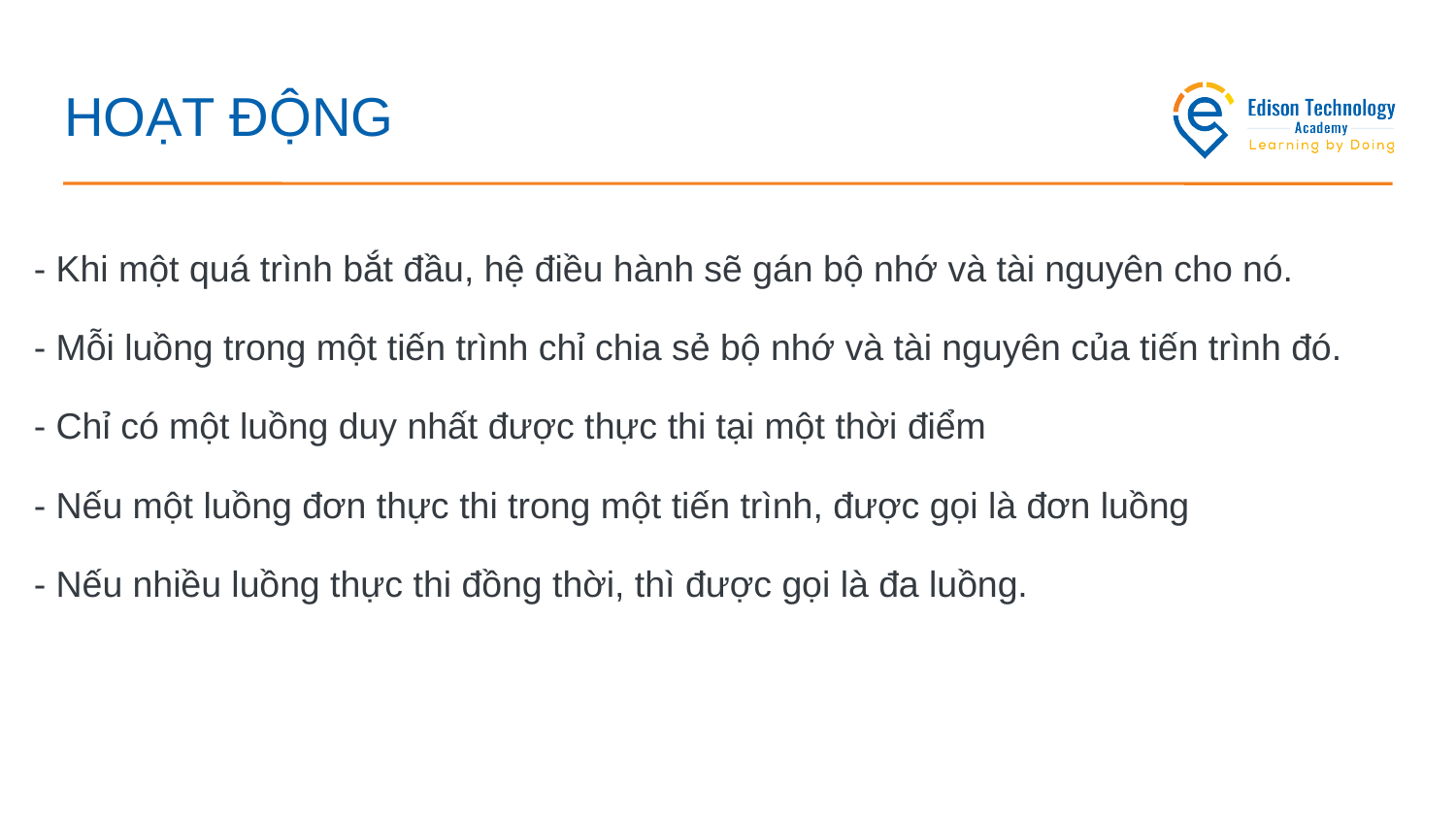

# HOẠT ĐỘNG
- Khi một quá trình bắt đầu, hệ điều hành sẽ gán bộ nhớ và tài nguyên cho nó.
- Mỗi luồng trong một tiến trình chỉ chia sẻ bộ nhớ và tài nguyên của tiến trình đó.
- Chỉ có một luồng duy nhất được thực thi tại một thời điểm
- Nếu một luồng đơn thực thi trong một tiến trình, được gọi là đơn luồng
- Nếu nhiều luồng thực thi đồng thời, thì được gọi là đa luồng.